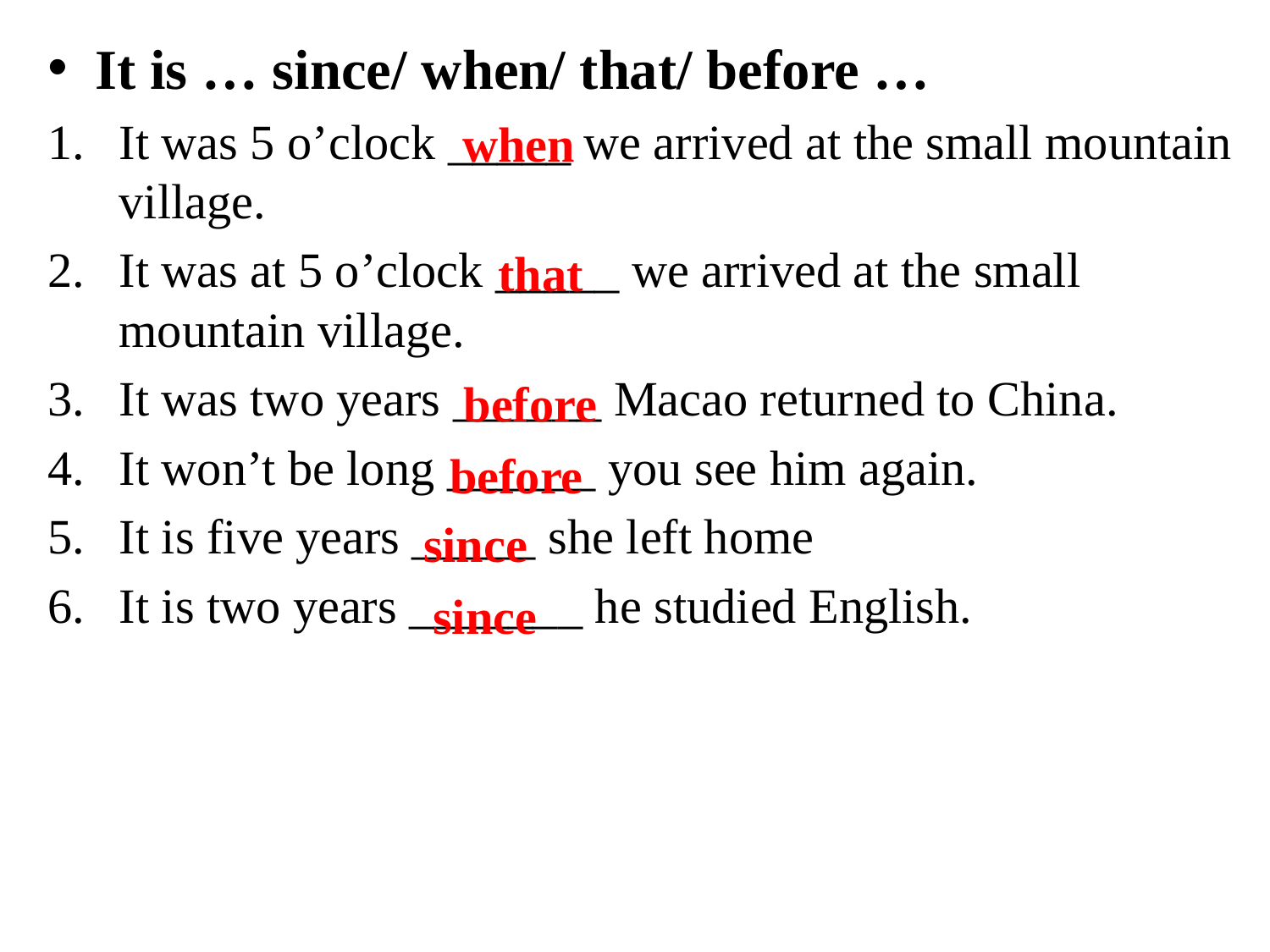

It is … since/ when/ that/ before …
It was 5 o’clock _____ we arrived at the small mountain village.
It was at 5 o’clock _____ we arrived at the small mountain village.
It was two years ______ Macao returned to China.
It won’t be long ______ you see him again.
It is five years _____ she left home
It is two years _______ he studied English.
when
that
before
before
since
since